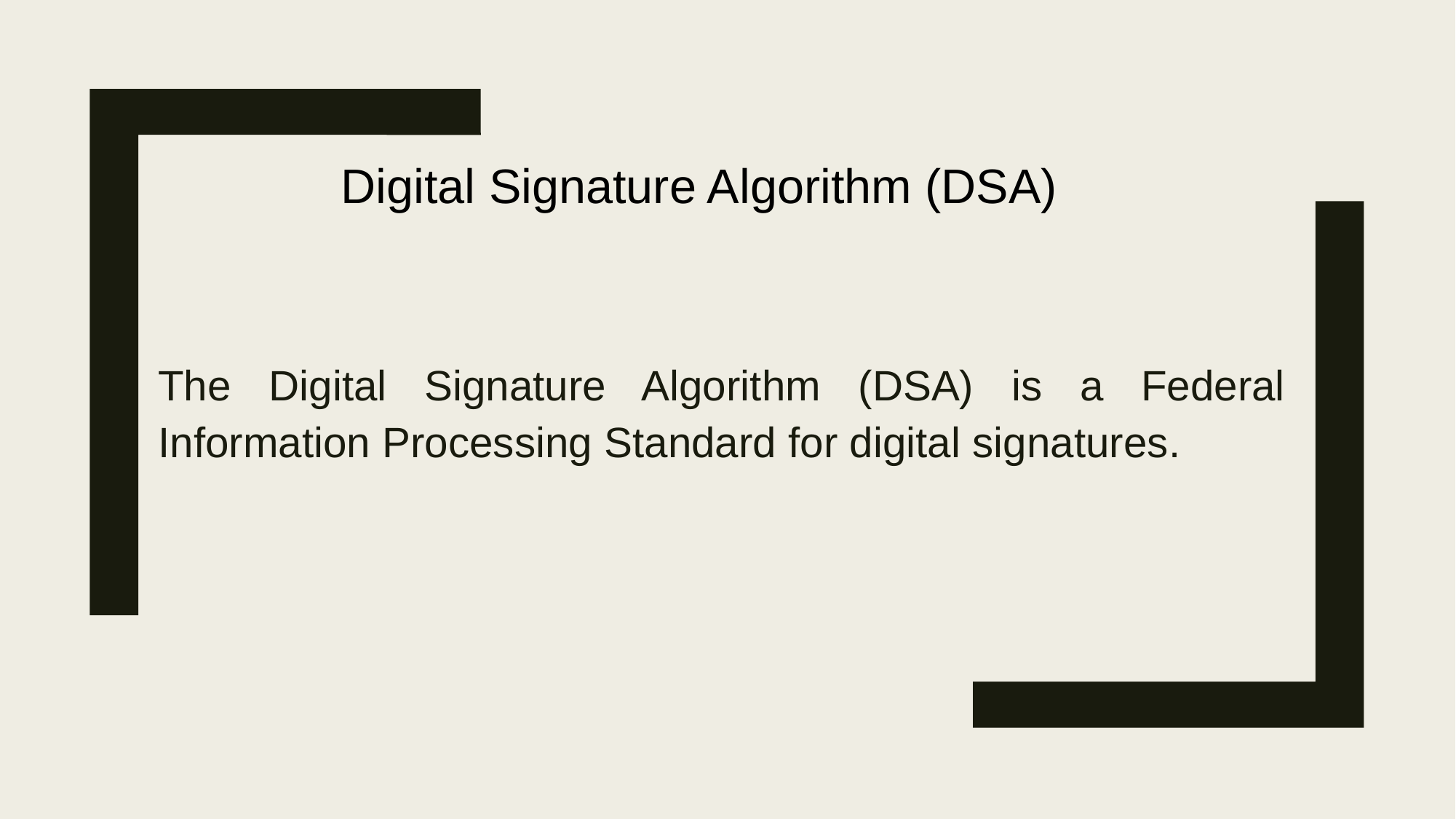

Digital Signature Algorithm (DSA)
The Digital Signature Algorithm (DSA) is a Federal Information Processing Standard for digital signatures.